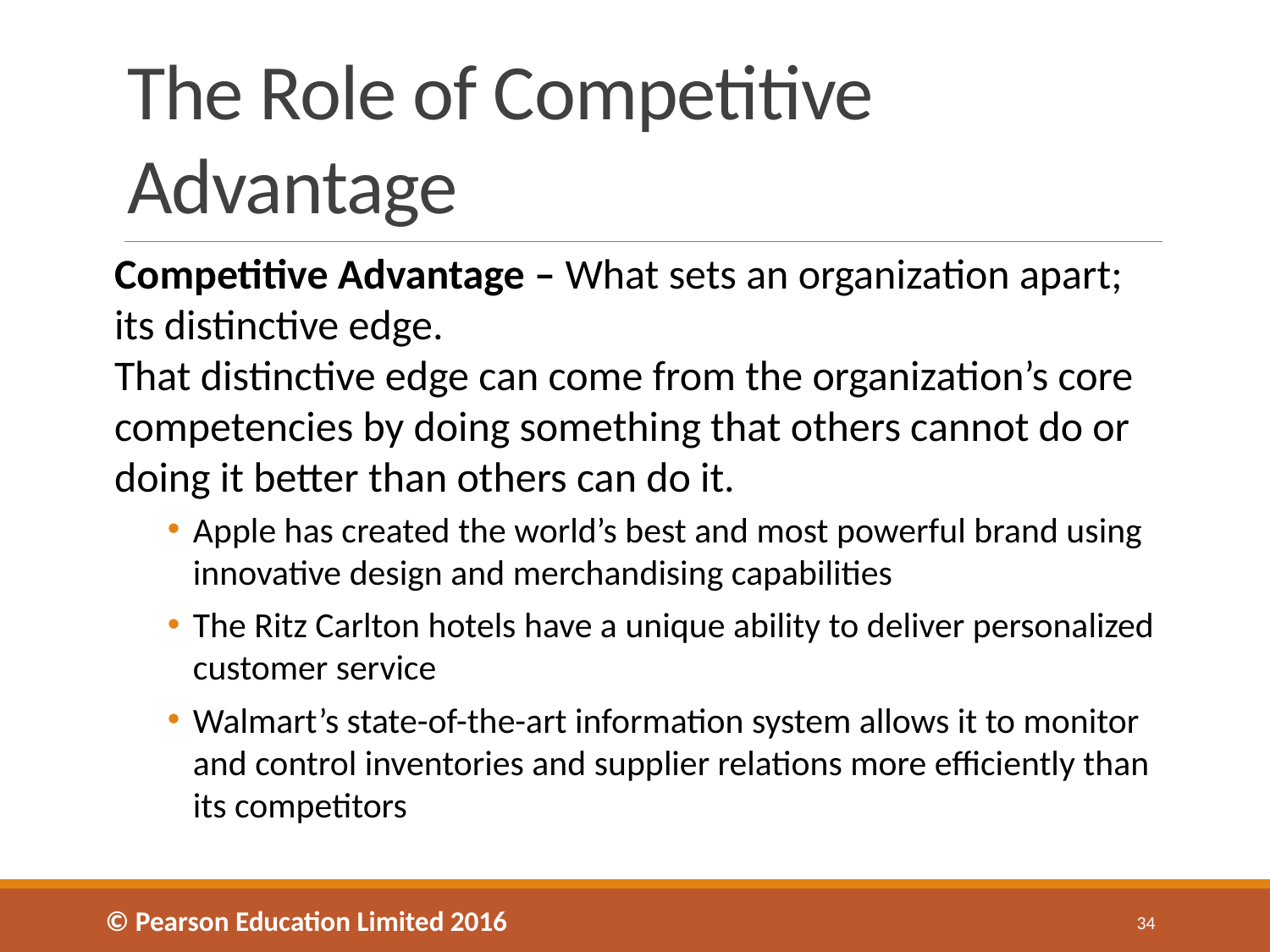

# The Role of Competitive Advantage
Competitive Advantage – What sets an organization apart; its distinctive edge.
That distinctive edge can come from the organization’s core competencies by doing something that others cannot do or doing it better than others can do it.
Apple has created the world’s best and most powerful brand using innovative design and merchandising capabilities
The Ritz Carlton hotels have a unique ability to deliver personalized customer service
Walmart’s state-of-the-art information system allows it to monitor and control inventories and supplier relations more efficiently than its competitors
© Pearson Education Limited 2016
34